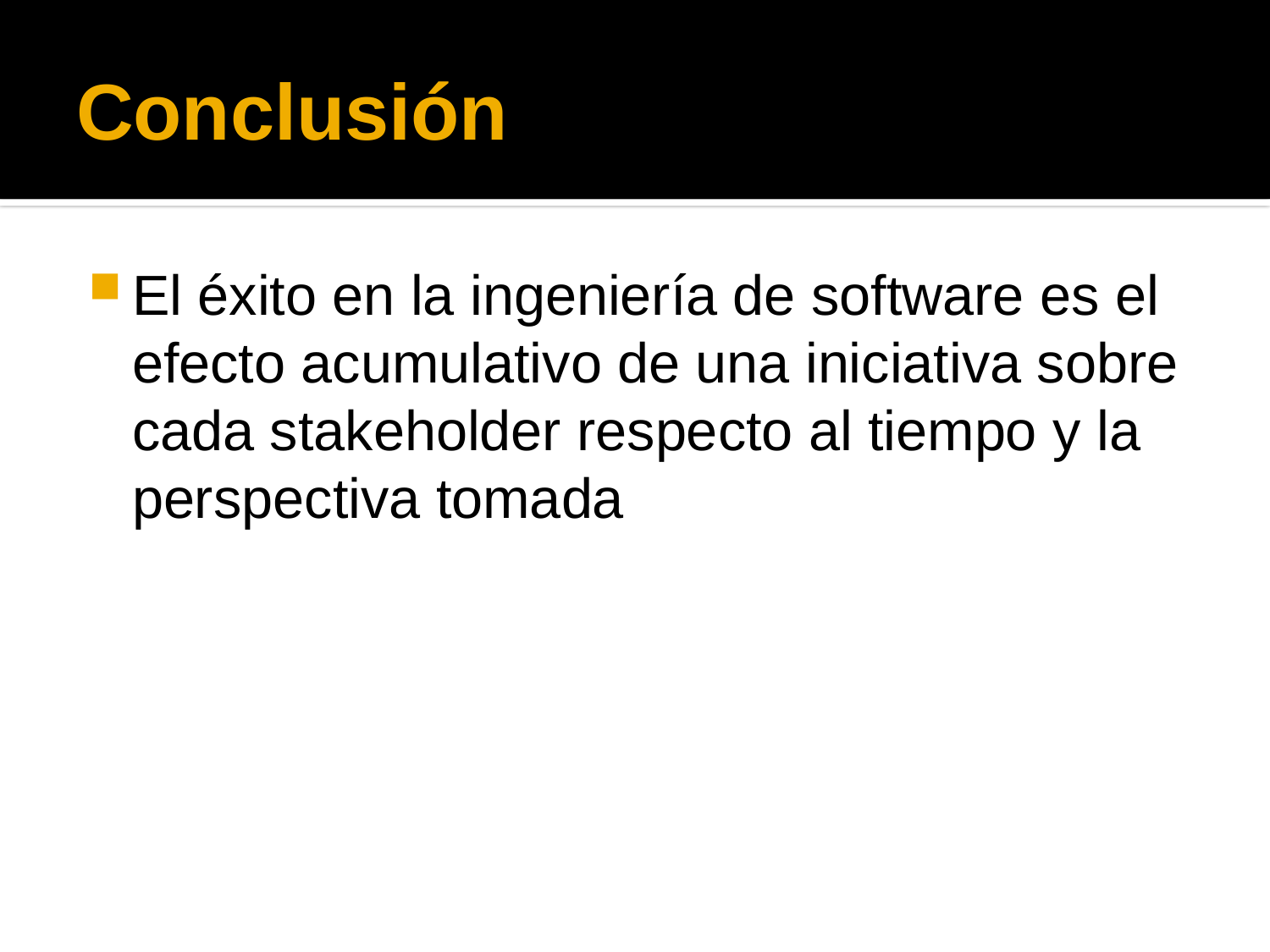

# Conclusión
El éxito en la ingeniería de software es el efecto acumulativo de una iniciativa sobre cada stakeholder respecto al tiempo y la perspectiva tomada